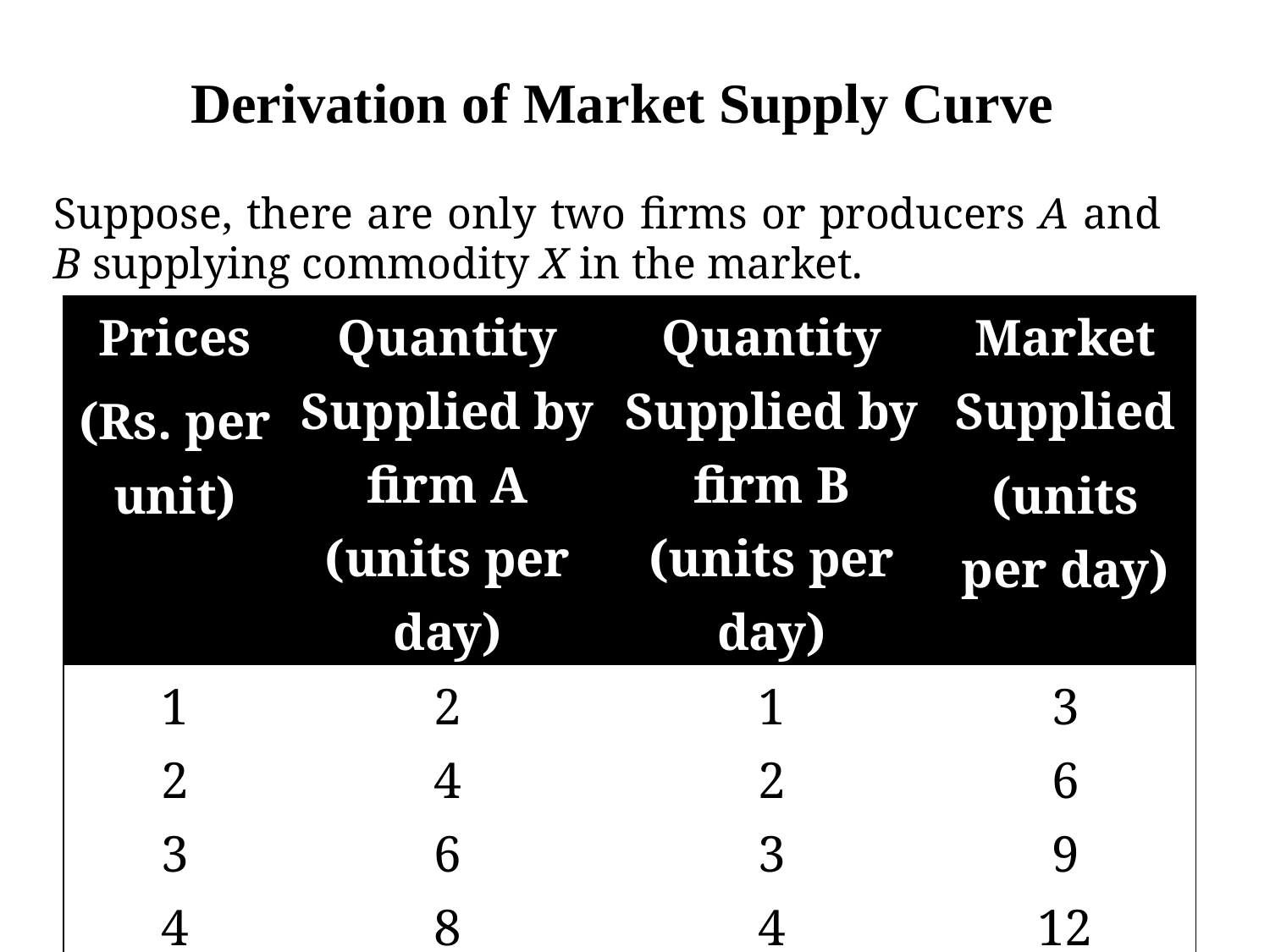

# Derivation of Market Supply Curve
Suppose, there are only two firms or producers A and B supplying commodity X in the market.
| Prices (Rs. per unit) | Quantity Supplied by firm A (units per day) | Quantity Supplied by firm B (units per day) | Market Supplied (units per day) |
| --- | --- | --- | --- |
| 1 | 2 | 1 | 3 |
| 2 | 4 | 2 | 6 |
| 3 | 6 | 3 | 9 |
| 4 | 8 | 4 | 12 |
| 5 | 10 | 5 | 15 |